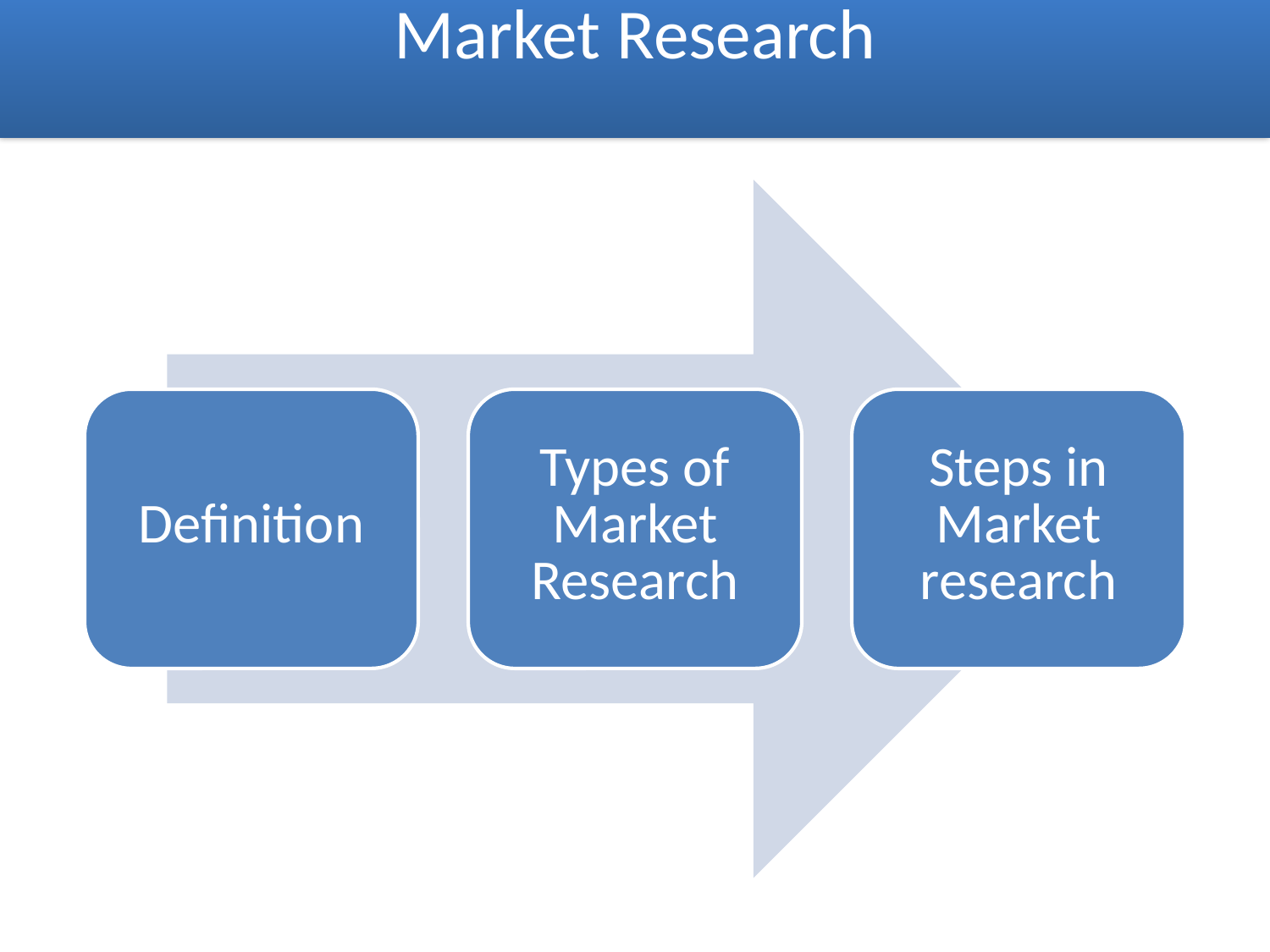

# Market Research
Definition
Types of Market Research
Steps in Market research